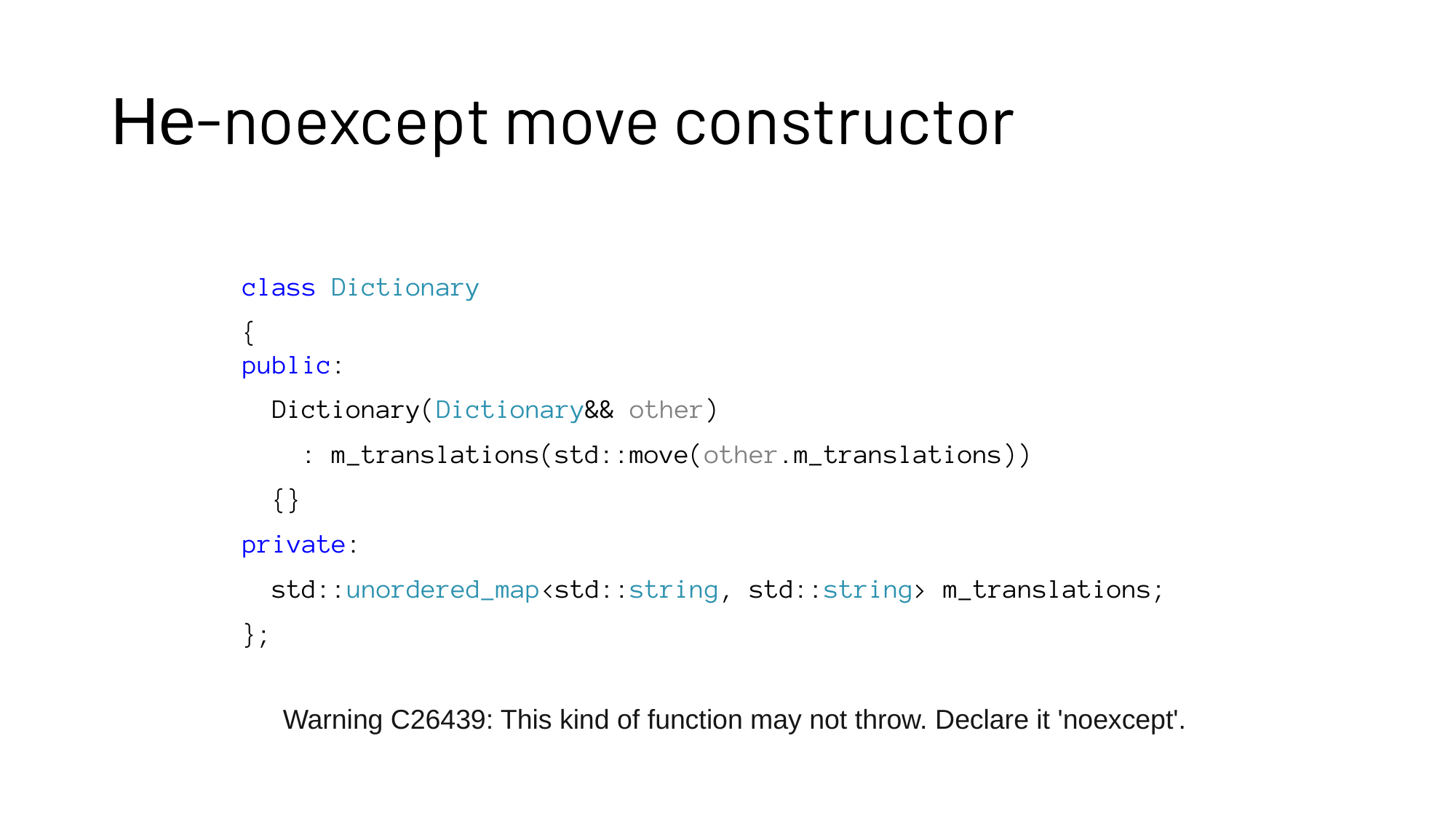

# Не-noexcept move constructor
class Dictionary
{
public:
  Dictionary(Dictionary&& other)
    : m_translations(std::move(other.m_translations))
  {}
private:
  std::unordered_map<std::string, std::string> m_translations;
};
Warning C26439: This kind of function may not throw. Declare it 'noexcept'.